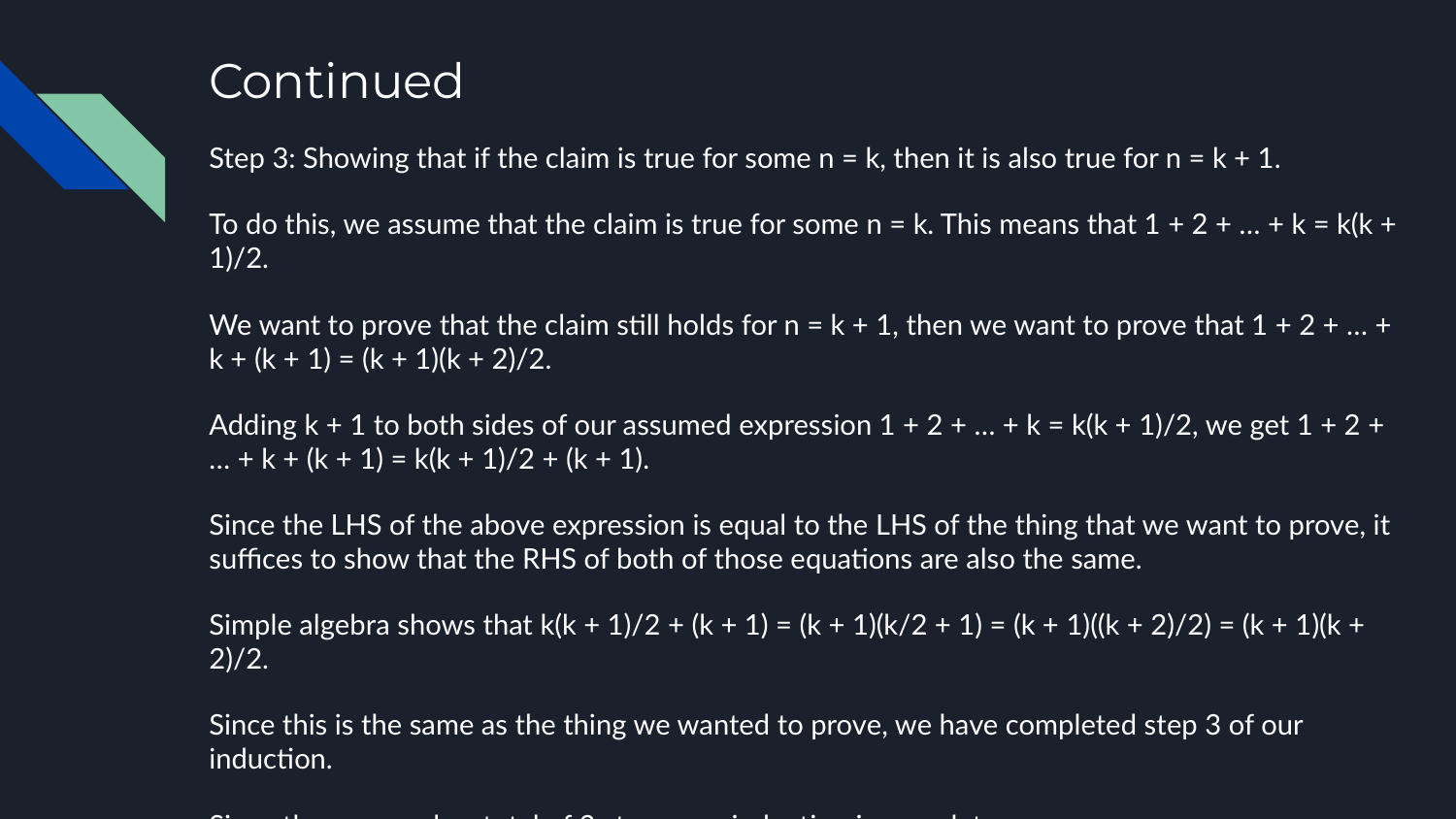

# Continued
Step 3: Showing that if the claim is true for some n = k, then it is also true for n = k + 1.
To do this, we assume that the claim is true for some n = k. This means that 1 + 2 + … + k = k(k + 1)/2.
We want to prove that the claim still holds for n = k + 1, then we want to prove that 1 + 2 + … + k + (k + 1) = (k + 1)(k + 2)/2.
Adding k + 1 to both sides of our assumed expression 1 + 2 + … + k = k(k + 1)/2, we get 1 + 2 + … + k + (k + 1) = k(k + 1)/2 + (k + 1).
Since the LHS of the above expression is equal to the LHS of the thing that we want to prove, it suffices to show that the RHS of both of those equations are also the same.
Simple algebra shows that k(k + 1)/2 + (k + 1) = (k + 1)(k/2 + 1) = (k + 1)((k + 2)/2) = (k + 1)(k + 2)/2.
Since this is the same as the thing we wanted to prove, we have completed step 3 of our induction.
Since there are only a total of 3 steps, our induction is complete.